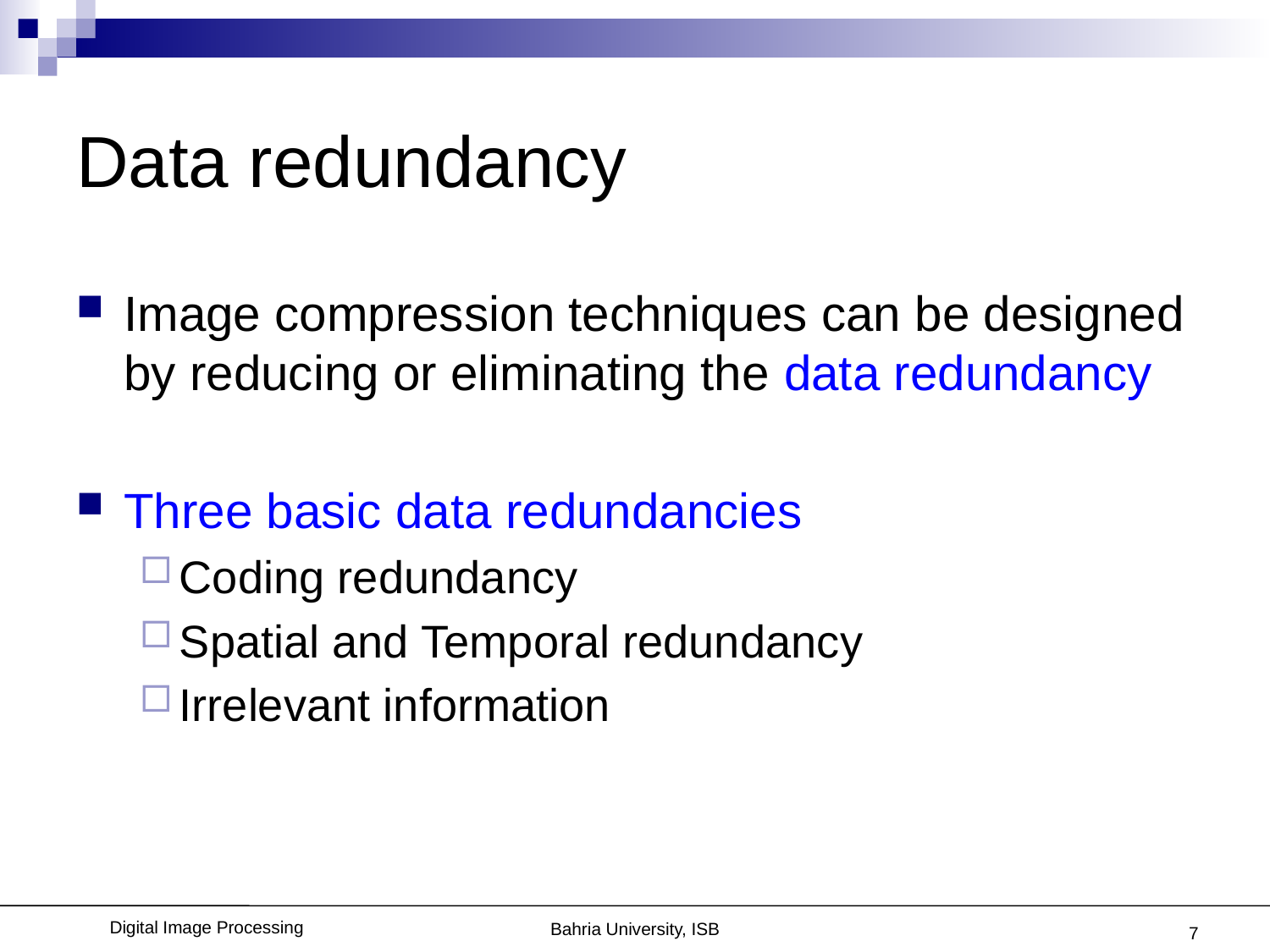

# Data redundancy

Image compression techniques can be designed by reducing or eliminating the data redundancy

Three basic data redundancies
Coding redundancy
Spatial and Temporal redundancy
Irrelevant information
7